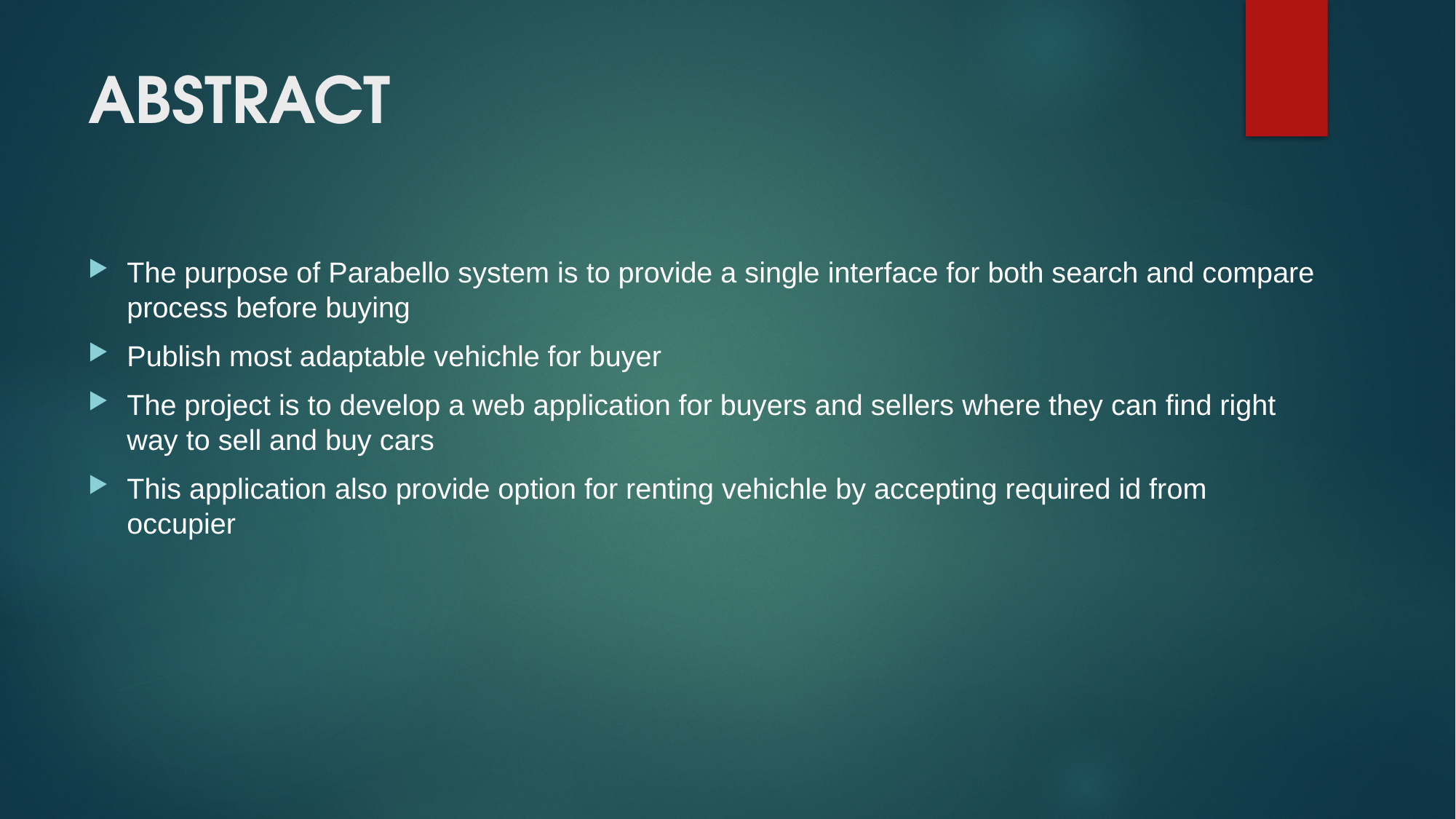

# ABSTRACT
The purpose of Parabello system is to provide a single interface for both search and compare process before buying
Publish most adaptable vehichle for buyer
The project is to develop a web application for buyers and sellers where they can find right way to sell and buy cars
This application also provide option for renting vehichle by accepting required id from occupier